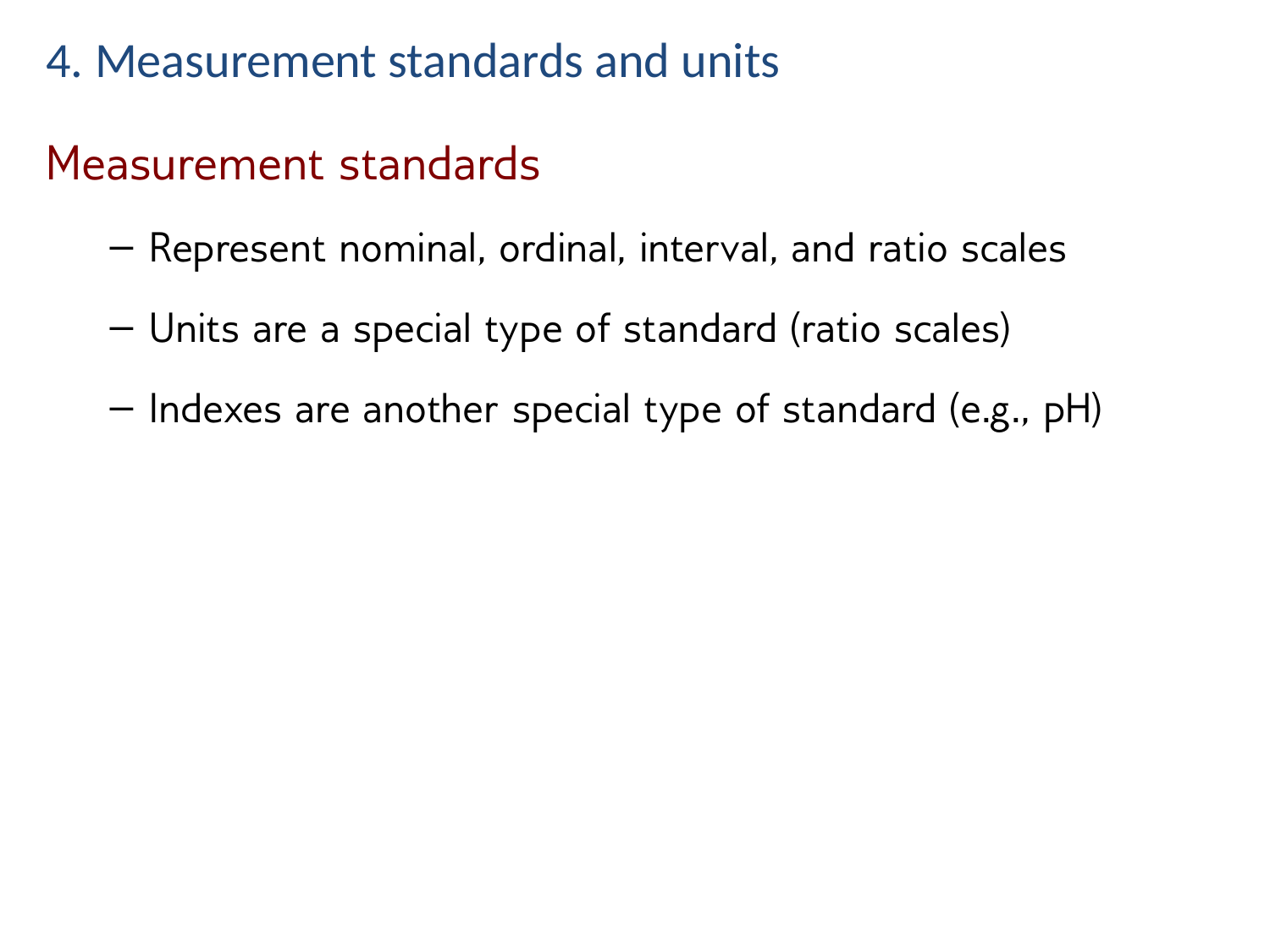

# 4. Measurement standards and units
Measurement standards
Represent nominal, ordinal, interval, and ratio scales
Units are a special type of standard (ratio scales)
Indexes are another special type of standard (e.g., pH)